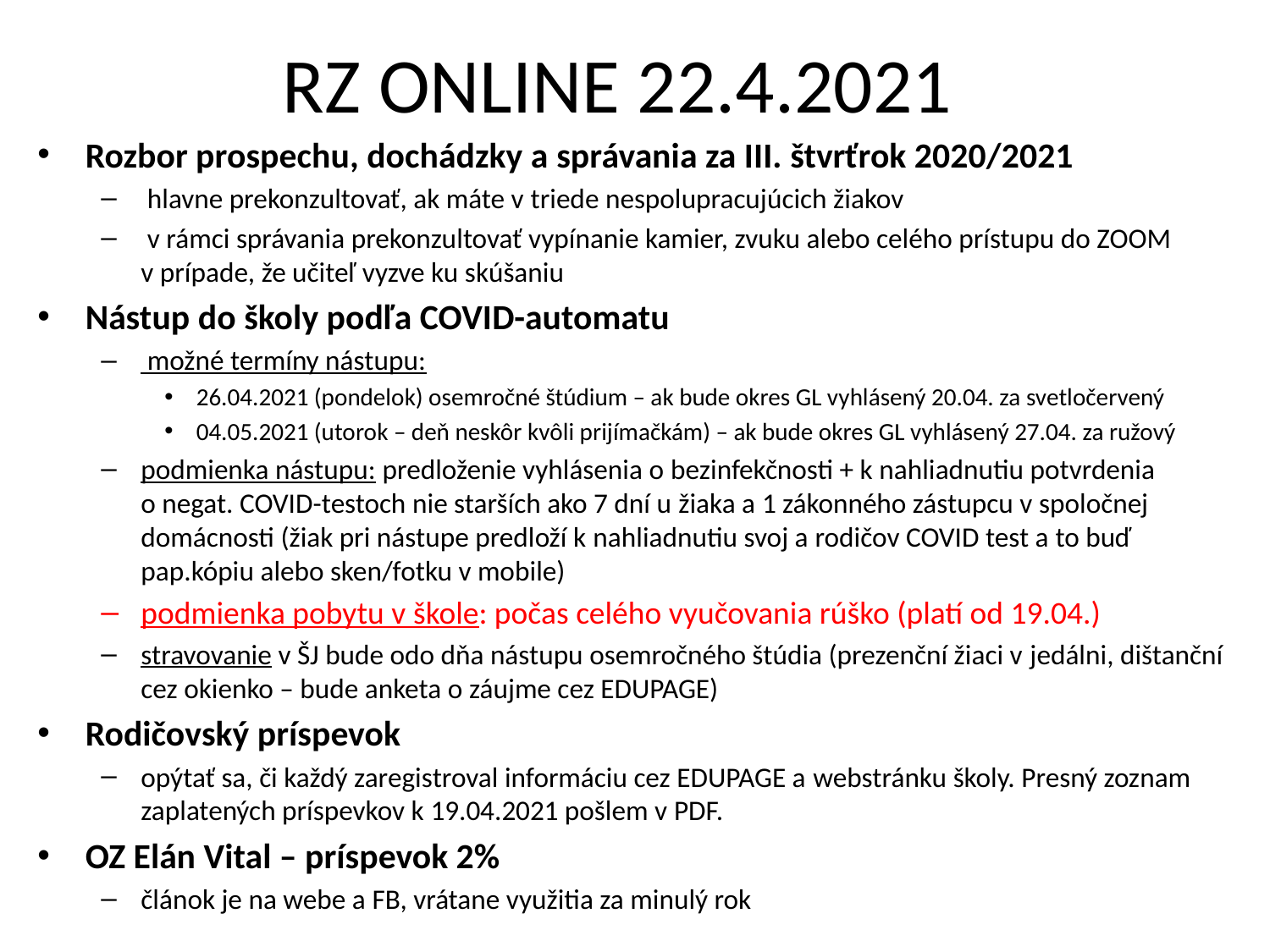

# RZ ONLINE 22.4.2021
Rozbor prospechu, dochádzky a správania za III. štvrťrok 2020/2021
 hlavne prekonzultovať, ak máte v triede nespolupracujúcich žiakov
 v rámci správania prekonzultovať vypínanie kamier, zvuku alebo celého prístupu do ZOOM v prípade, že učiteľ vyzve ku skúšaniu
Nástup do školy podľa COVID-automatu
 možné termíny nástupu:
26.04.2021 (pondelok) osemročné štúdium – ak bude okres GL vyhlásený 20.04. za svetločervený
04.05.2021 (utorok – deň neskôr kvôli prijímačkám) – ak bude okres GL vyhlásený 27.04. za ružový
podmienka nástupu: predloženie vyhlásenia o bezinfekčnosti + k nahliadnutiu potvrdenia o negat. COVID-testoch nie starších ako 7 dní u žiaka a 1 zákonného zástupcu v spoločnej domácnosti (žiak pri nástupe predloží k nahliadnutiu svoj a rodičov COVID test a to buď pap.kópiu alebo sken/fotku v mobile)
podmienka pobytu v škole: počas celého vyučovania rúško (platí od 19.04.)
stravovanie v ŠJ bude odo dňa nástupu osemročného štúdia (prezenční žiaci v jedálni, dištanční cez okienko – bude anketa o záujme cez EDUPAGE)
Rodičovský príspevok
opýtať sa, či každý zaregistroval informáciu cez EDUPAGE a webstránku školy. Presný zoznam zaplatených príspevkov k 19.04.2021 pošlem v PDF.
OZ Elán Vital – príspevok 2%
článok je na webe a FB, vrátane využitia za minulý rok